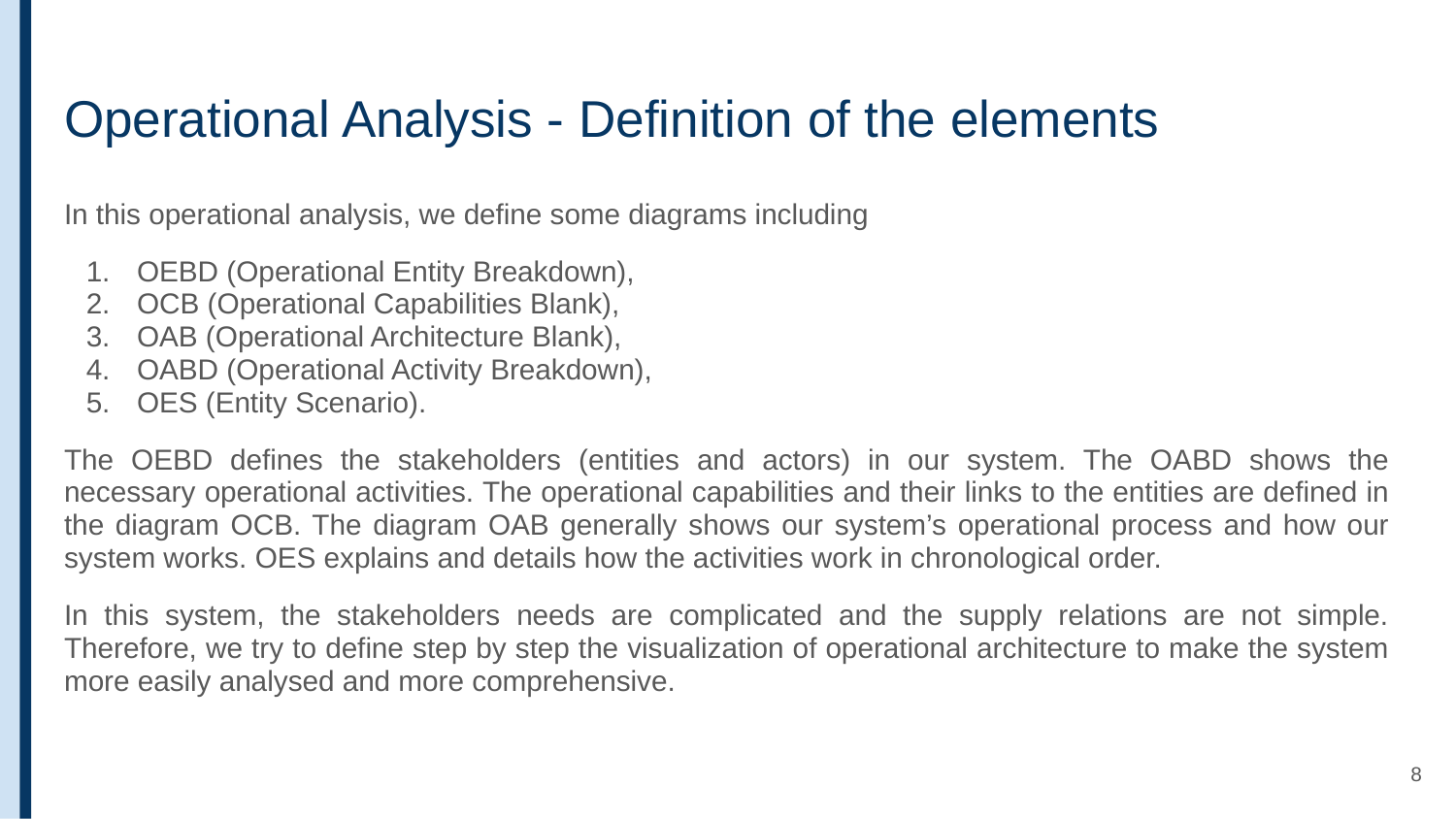

# Operational Analysis - Definition of the elements
In this operational analysis, we define some diagrams including
OEBD (Operational Entity Breakdown),
OCB (Operational Capabilities Blank),
OAB (Operational Architecture Blank),
OABD (Operational Activity Breakdown),
OES (Entity Scenario).
The OEBD defines the stakeholders (entities and actors) in our system. The OABD shows the necessary operational activities. The operational capabilities and their links to the entities are defined in the diagram OCB. The diagram OAB generally shows our system’s operational process and how our system works. OES explains and details how the activities work in chronological order.
In this system, the stakeholders needs are complicated and the supply relations are not simple. Therefore, we try to define step by step the visualization of operational architecture to make the system more easily analysed and more comprehensive.
8